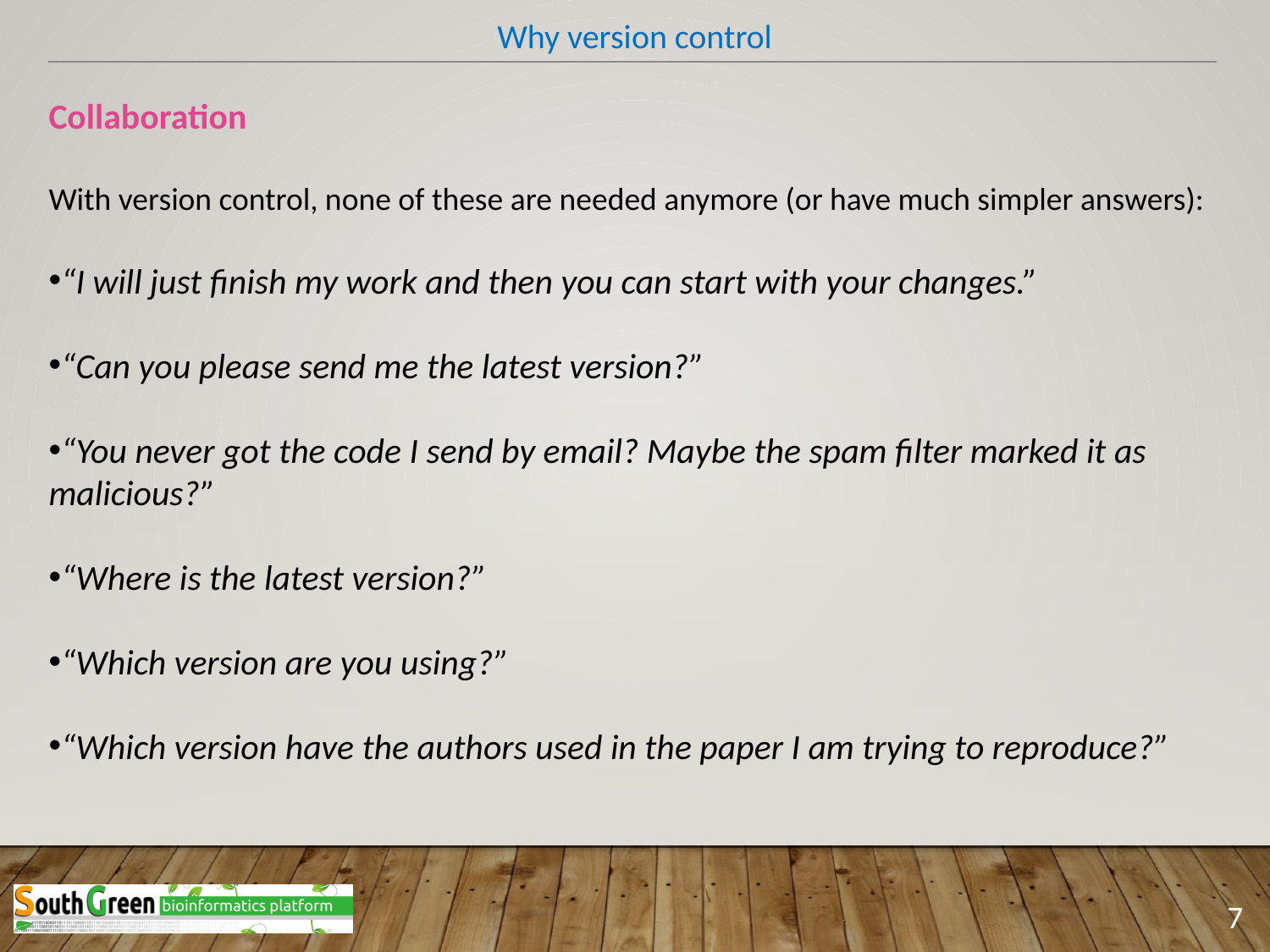

Why version control

Collaboration

With version control, none of these are needed anymore (or have much simpler answers):

“I will just finish my work and then you can start with your changes.”

“Can you please send me the latest version?”

“You never got the code I send by email? Maybe the spam filter marked it as malicious?”

“Where is the latest version?”

“Which version are you using?”

“Which version have the authors used in the paper I am trying to reproduce?”

7